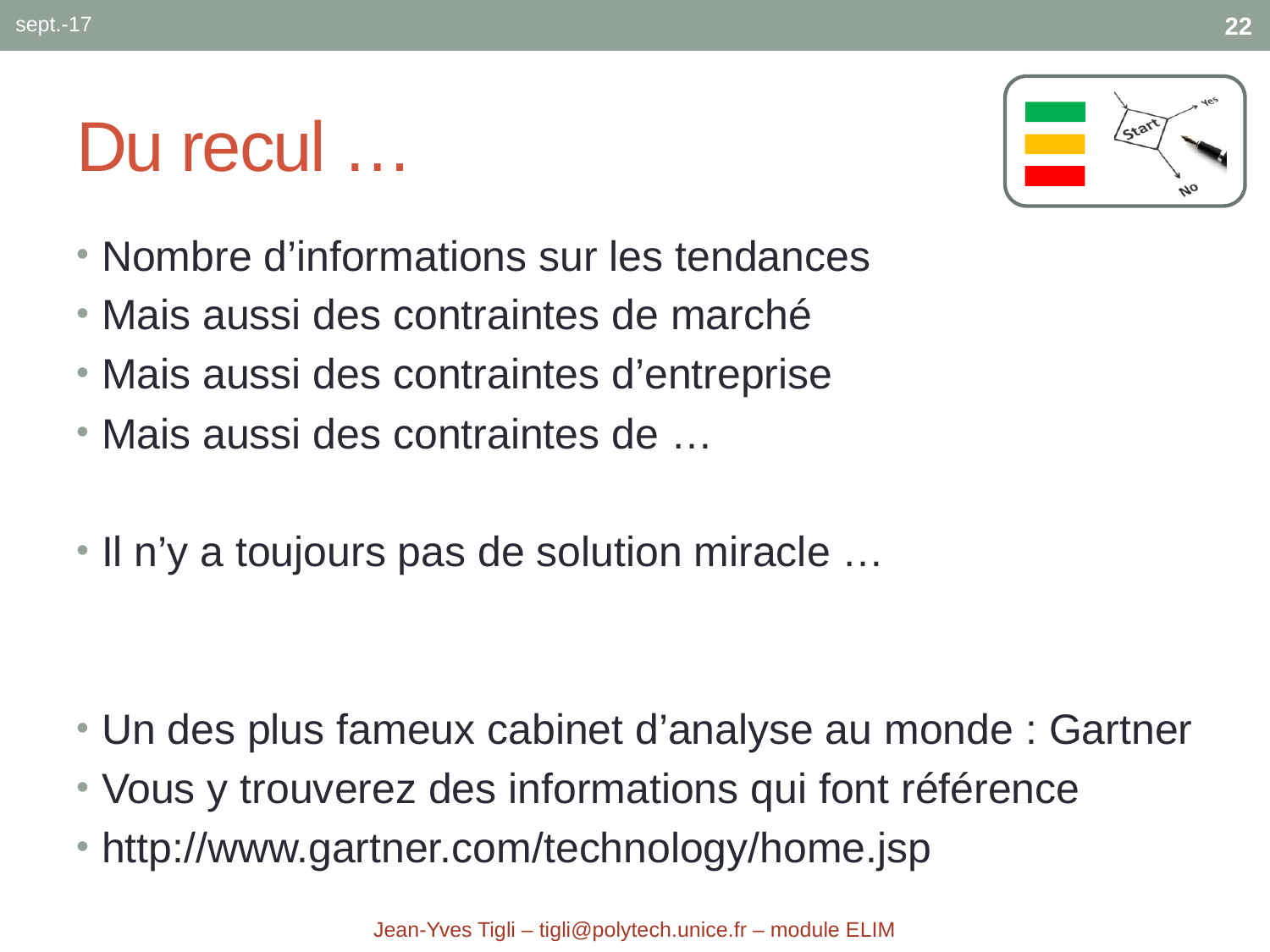

sept.-17
22
# Du recul …
Nombre d’informations sur les tendances
Mais aussi des contraintes de marché
Mais aussi des contraintes d’entreprise
Mais aussi des contraintes de …

Il n’y a toujours pas de solution miracle …

Un des plus fameux cabinet d’analyse au monde : Gartner
Vous y trouverez des informations qui font référence
http://www.gartner.com/technology/home.jsp
Jean-Yves Tigli – tigli@polytech.unice.fr – module ELIM